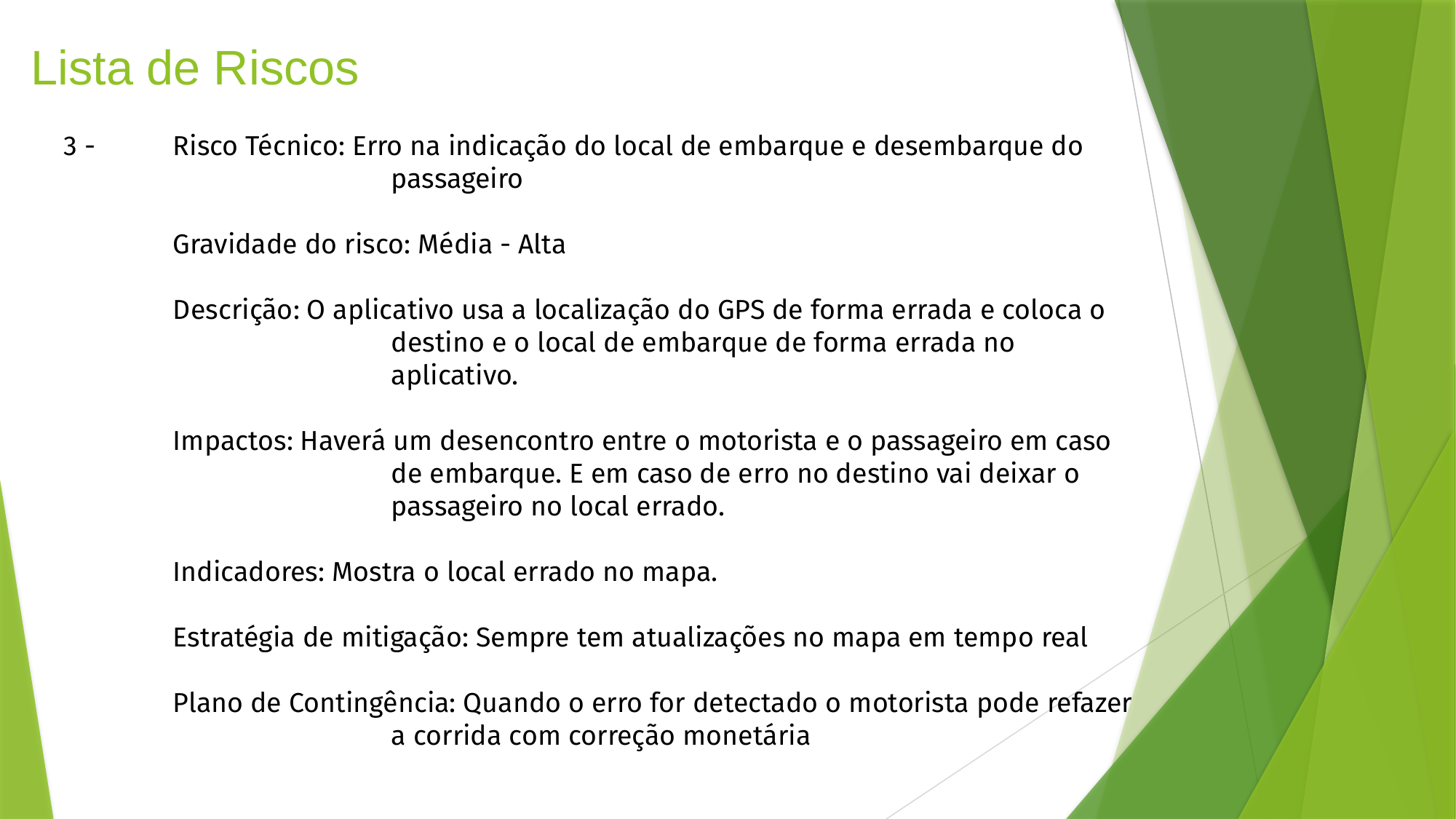

# Lista de Riscos
3 -	Risco Técnico: Erro na indicação do local de embarque e desembarque do 			passageiro

	Gravidade do risco: Média - Alta

	Descrição: O aplicativo usa a localização do GPS de forma errada e coloca o 			destino e o local de embarque de forma errada no 				aplicativo.

	Impactos: Haverá um desencontro entre o motorista e o passageiro em caso 			de embarque. E em caso de erro no destino vai deixar o 			passageiro no local errado.

	Indicadores: Mostra o local errado no mapa.

	Estratégia de mitigação: Sempre tem atualizações no mapa em tempo real

	Plano de Contingência: Quando o erro for detectado o motorista pode refazer 			a corrida com correção monetária